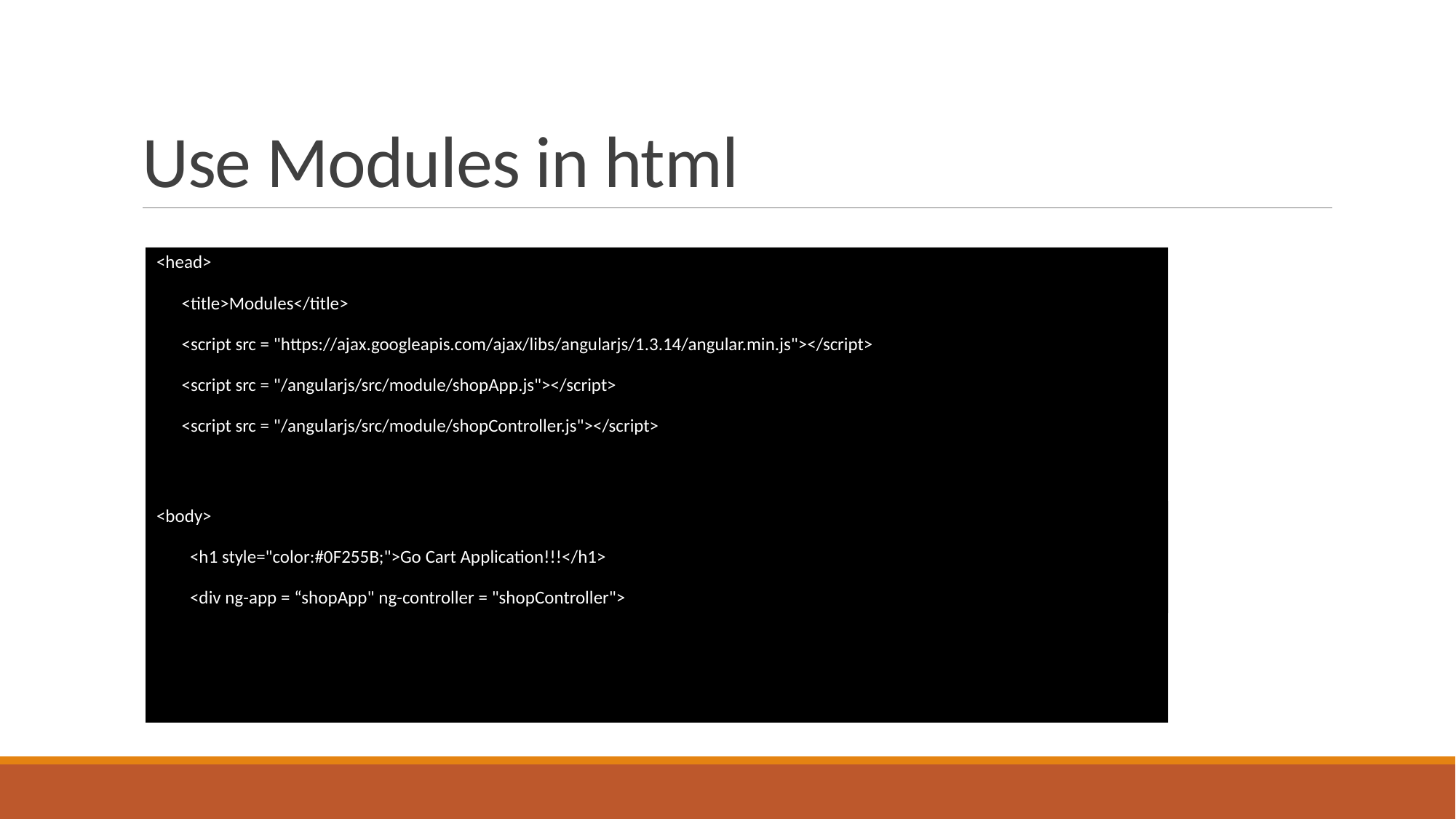

# Use Modules in html
<head>
      <title>Modules</title>
      <script src = "https://ajax.googleapis.com/ajax/libs/angularjs/1.3.14/angular.min.js"></script>
      <script src = "/angularjs/src/module/shopApp.js"></script>
      <script src = "/angularjs/src/module/shopController.js"></script>
<body>
        <h1 style="color:#0F255B;">Go Cart Application!!!</h1>
        <div ng-app = “shopApp" ng-controller = "shopController">